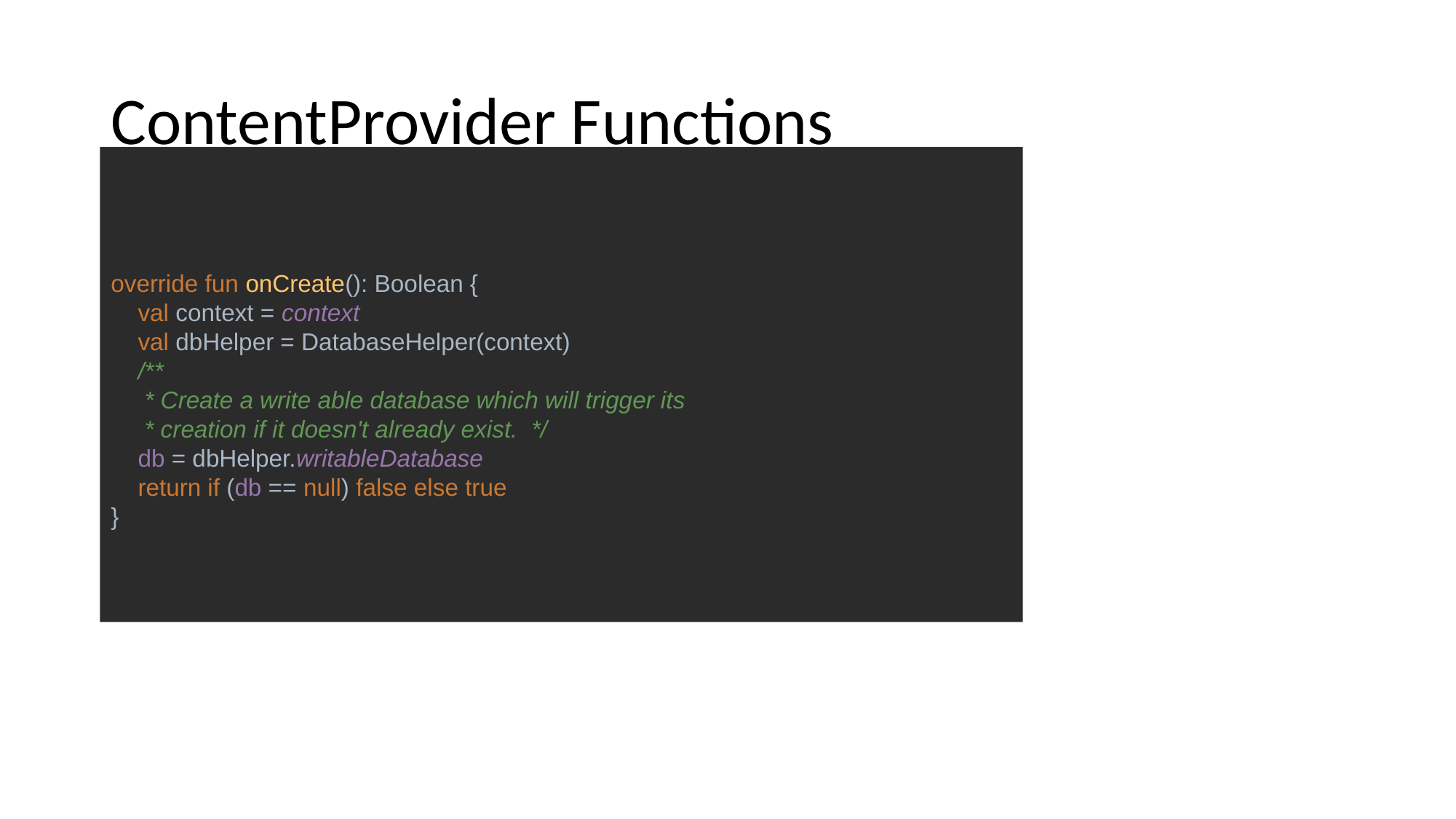

# ContentProvider Functions
override fun onCreate(): Boolean {
    val context = context
    val dbHelper = DatabaseHelper(context)
    /**
     * Create a write able database which will trigger its
     * creation if it doesn't already exist.  */
    db = dbHelper.writableDatabase
    return if (db == null) false else true
}